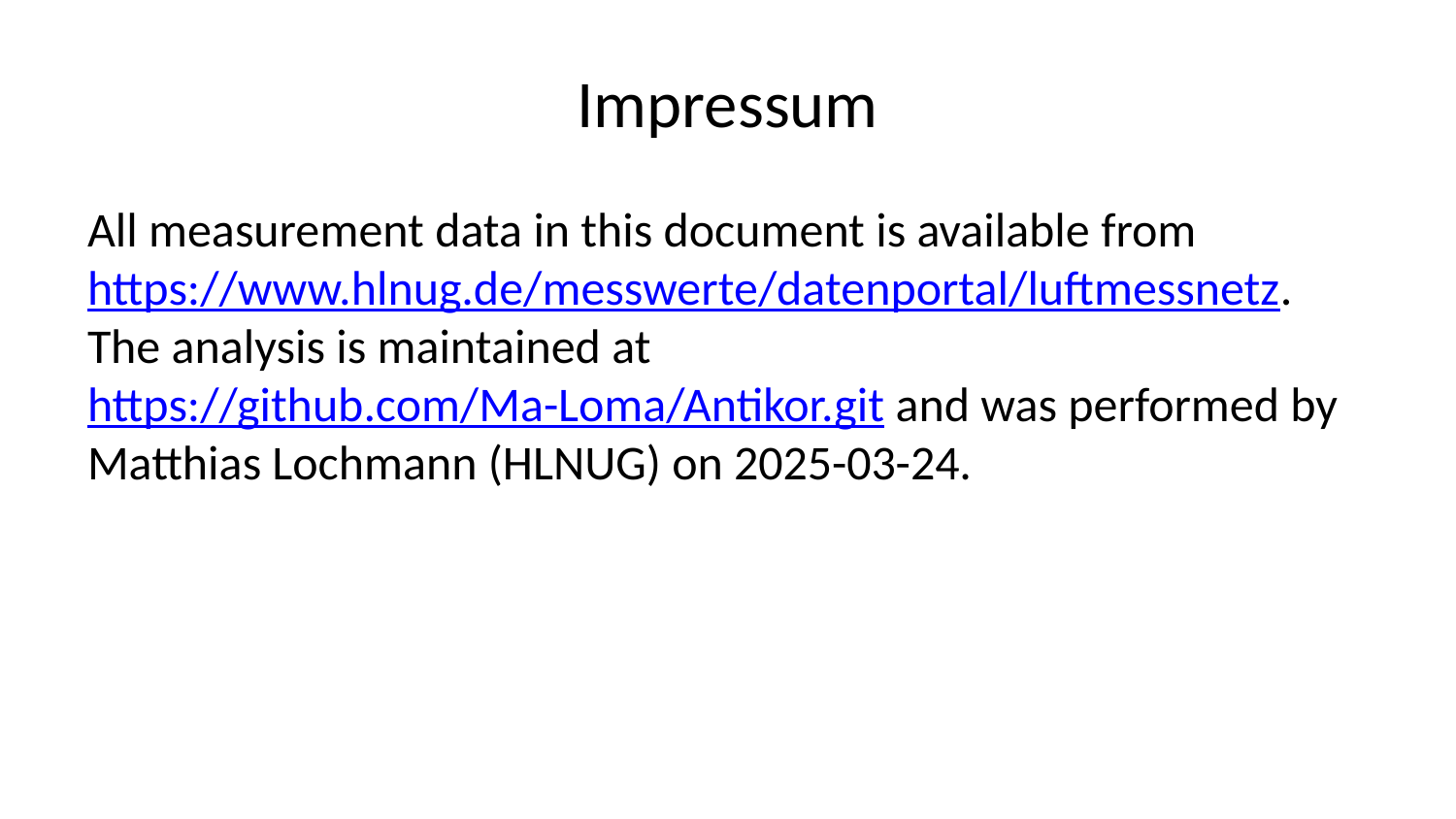

# Impressum
All measurement data in this document is available from https://www.hlnug.de/messwerte/datenportal/luftmessnetz. The analysis is maintained at https://github.com/Ma-Loma/Antikor.git and was performed by Matthias Lochmann (HLNUG) on 2025-03-24.